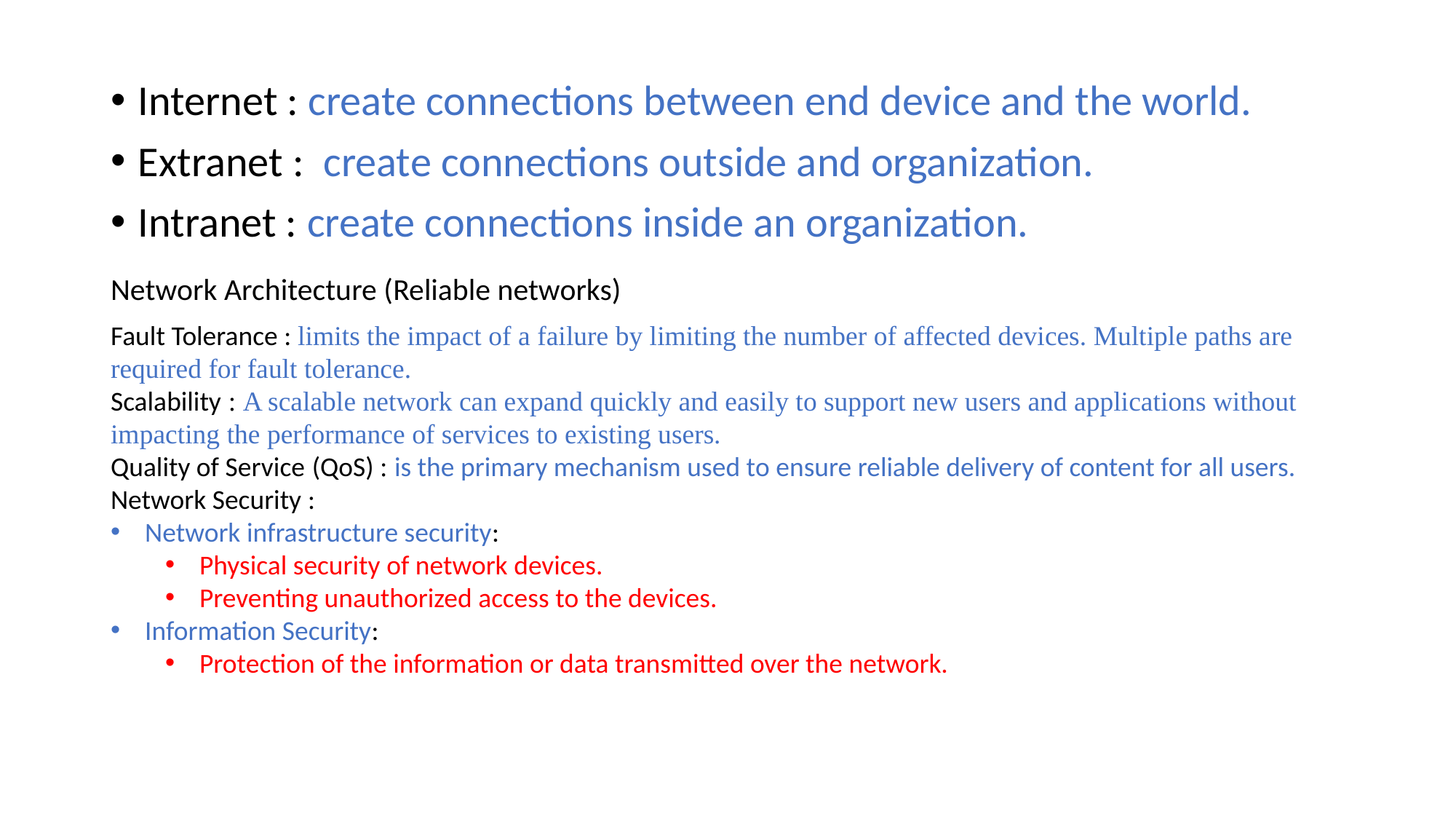

Internet : create connections between end device and the world.
Extranet :  create connections outside and organization.
Intranet : create connections inside an organization.

Network Architecture (Reliable networks)
Fault Tolerance : limits the impact of a failure by limiting the number of affected devices. Multiple paths are required for fault tolerance.
Scalability : A scalable network can expand quickly and easily to support new users and applications without impacting the performance of services to existing users.
Quality of Service (QoS) : is the primary mechanism used to ensure reliable delivery of content for all users.
Network Security :
Network infrastructure security:
Physical security of network devices.
Preventing unauthorized access to the devices.
Information Security:
Protection of the information or data transmitted over the network.